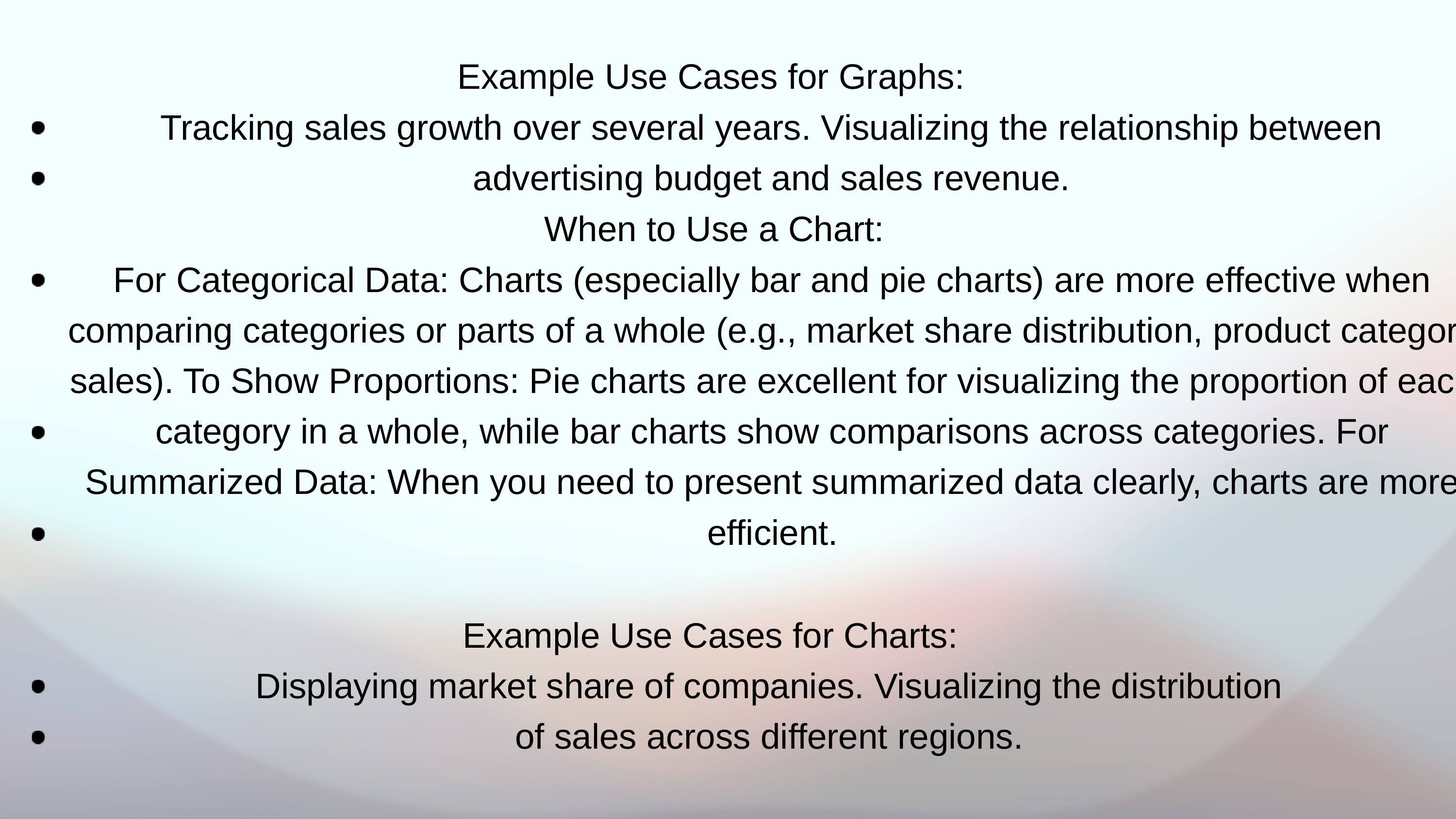

Example Use Cases for Graphs:
Tracking sales growth over several years. Visualizing the relationship between advertising budget and sales revenue.

When to Use a Chart:
For Categorical Data: Charts (especially bar and pie charts) are more effective when comparing categories or parts of a whole (e.g., market share distribution, product category sales). To Show Proportions: Pie charts are excellent for visualizing the proportion of each category in a whole, while bar charts show comparisons across categories. For Summarized Data: When you need to present summarized data clearly, charts are more efficient.

Example Use Cases for Charts:
Displaying market share of companies. Visualizing the distribution of sales across different regions.